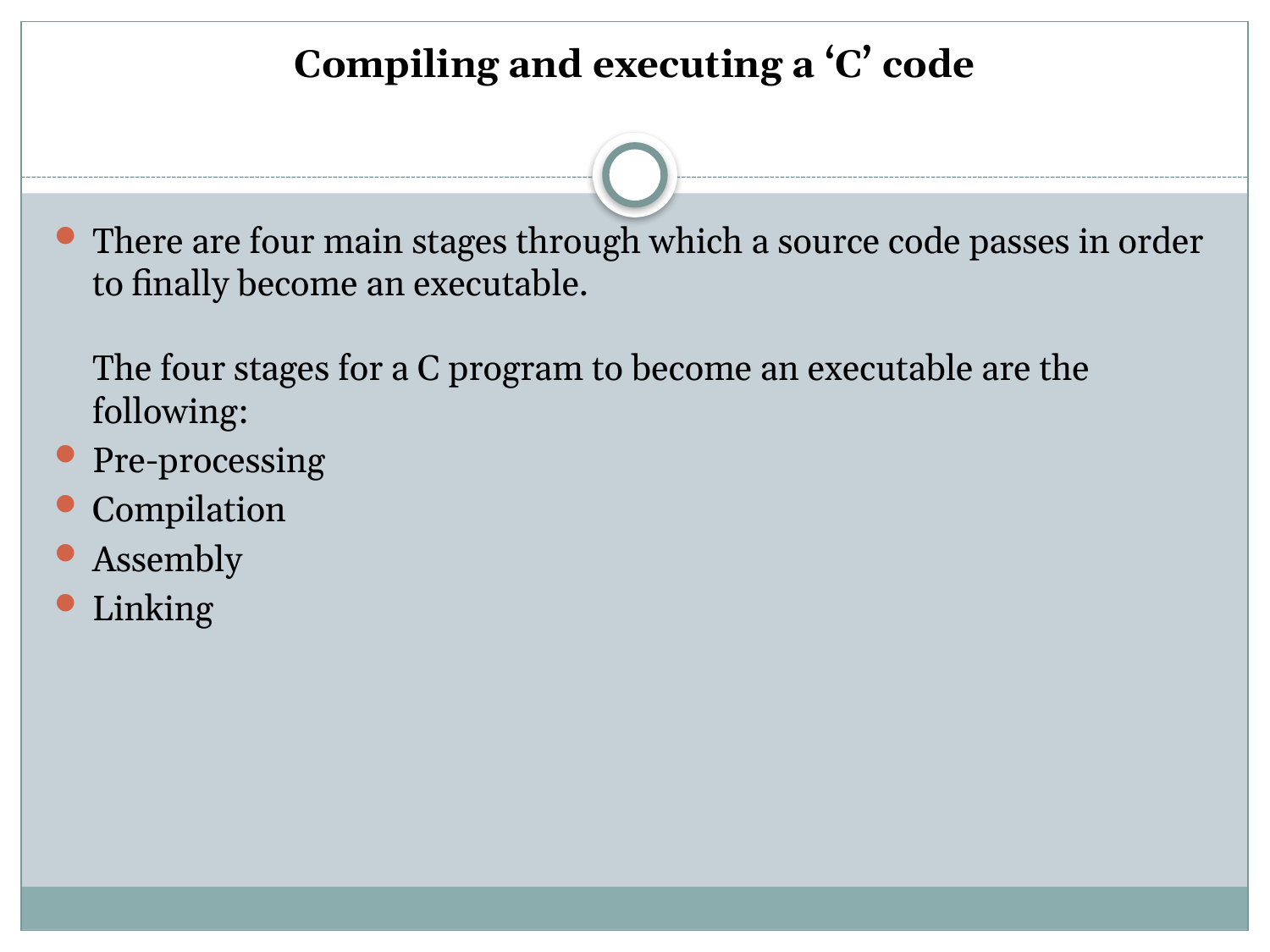

# Compiling and executing a ‘C’ code
There are four main stages through which a source code passes in order to finally become an executable.
The four stages for a C program to become an executable are the following:
Pre-processing
Compilation
Assembly
Linking